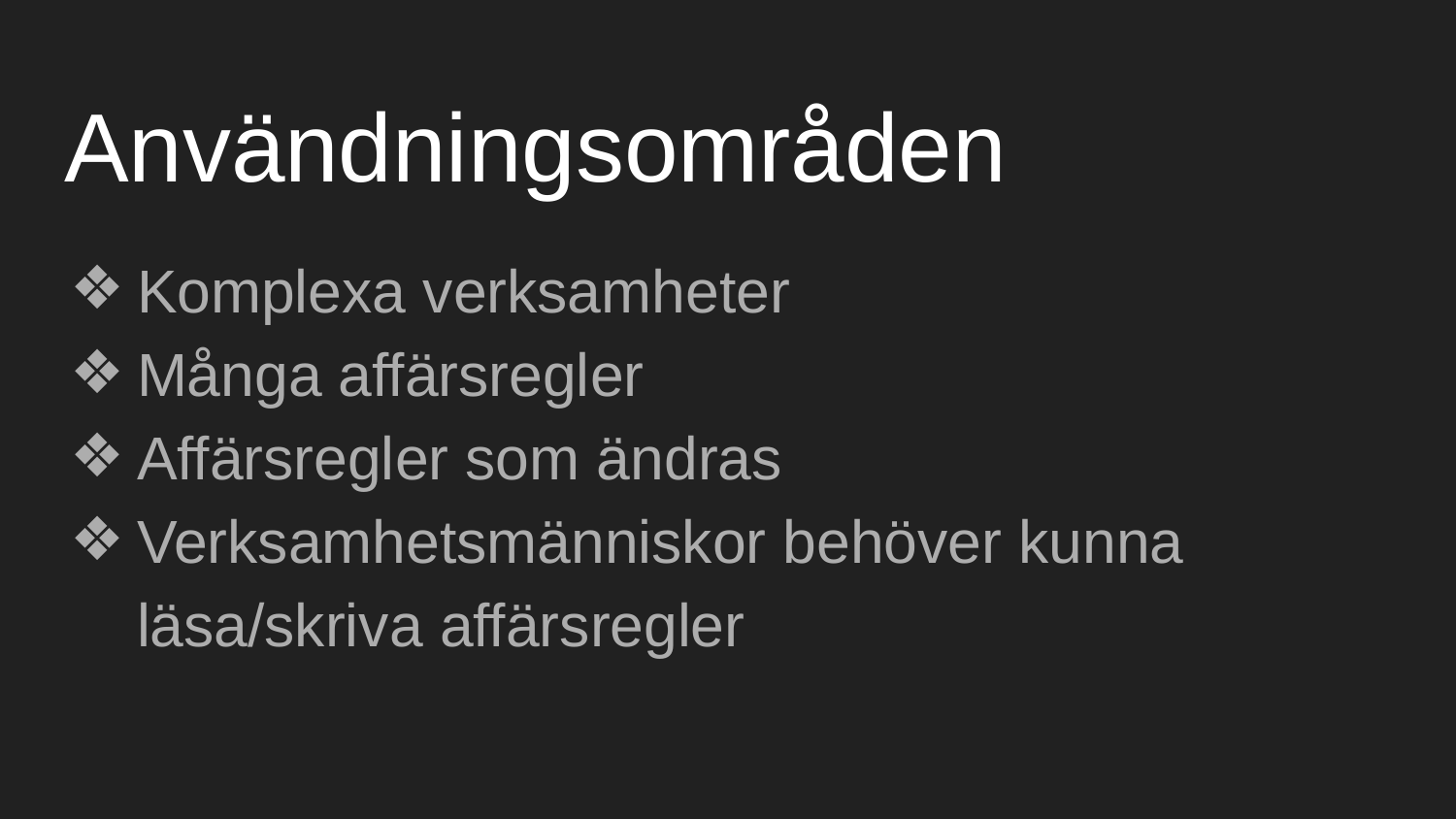

# Användningsområden
Komplexa verksamheter
Många affärsregler
Affärsregler som ändras
Verksamhetsmänniskor behöver kunna läsa/skriva affärsregler